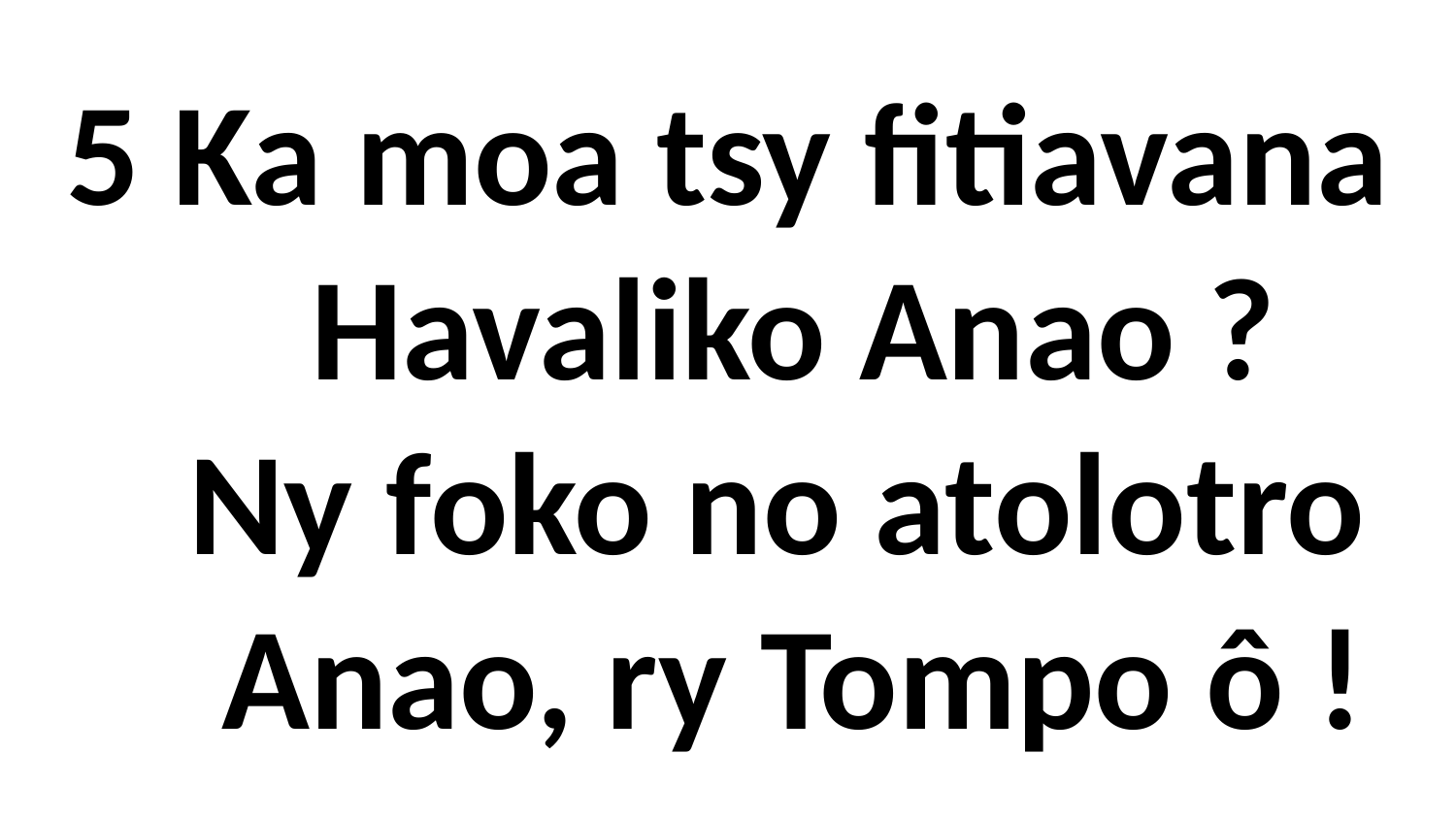

# 5 Ka moa tsy fitiavana Havaliko Anao ? Ny foko no atolotro Anao, ry Tompo ô !